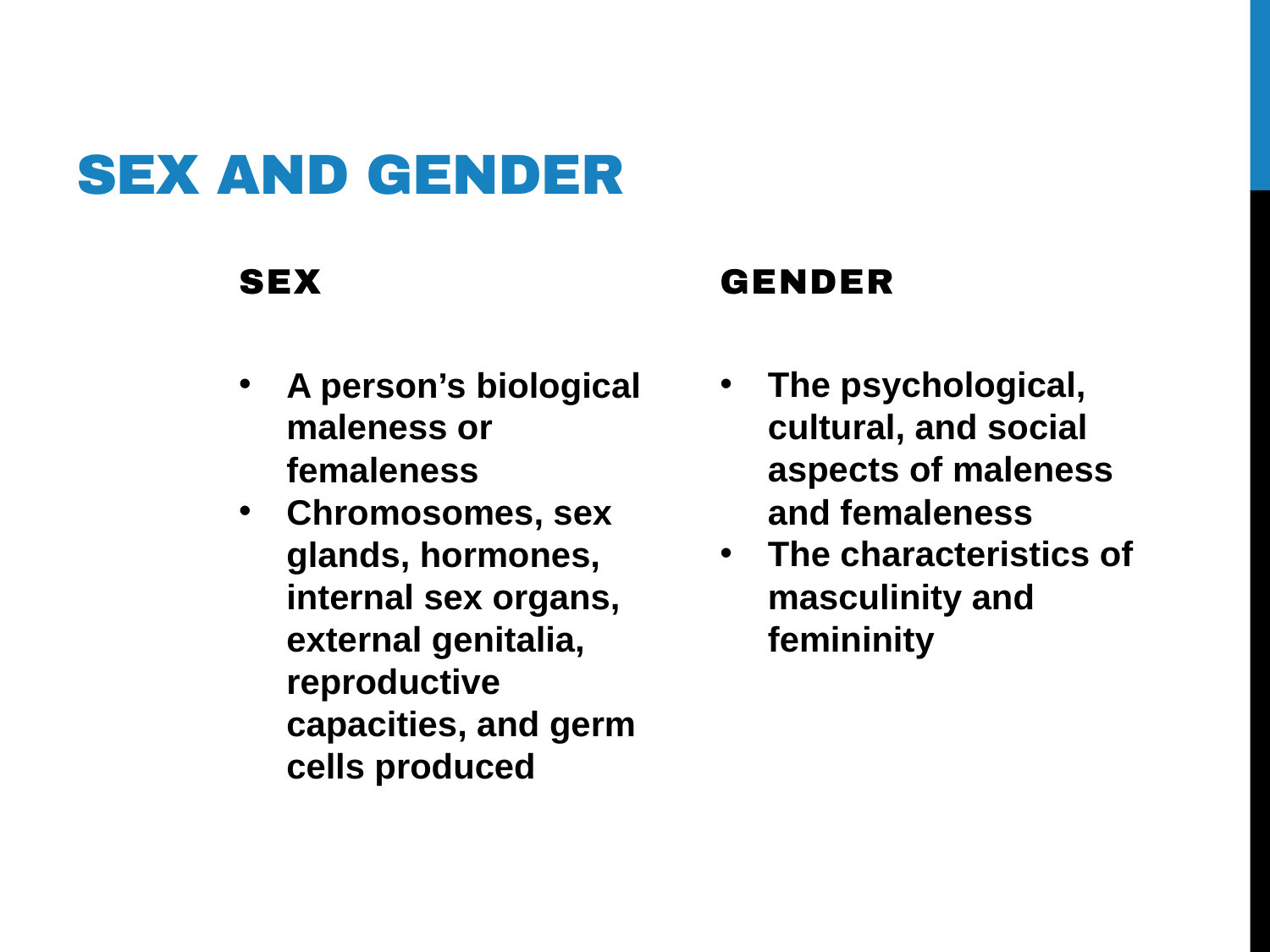

# Sex and gender
sex
Gender

A person’s biological maleness or femaleness
Chromosomes, sex glands, hormones, internal sex organs, external genitalia, reproductive capacities, and germ cells produced

The psychological, cultural, and social aspects of maleness and femaleness
The characteristics of masculinity and femininity